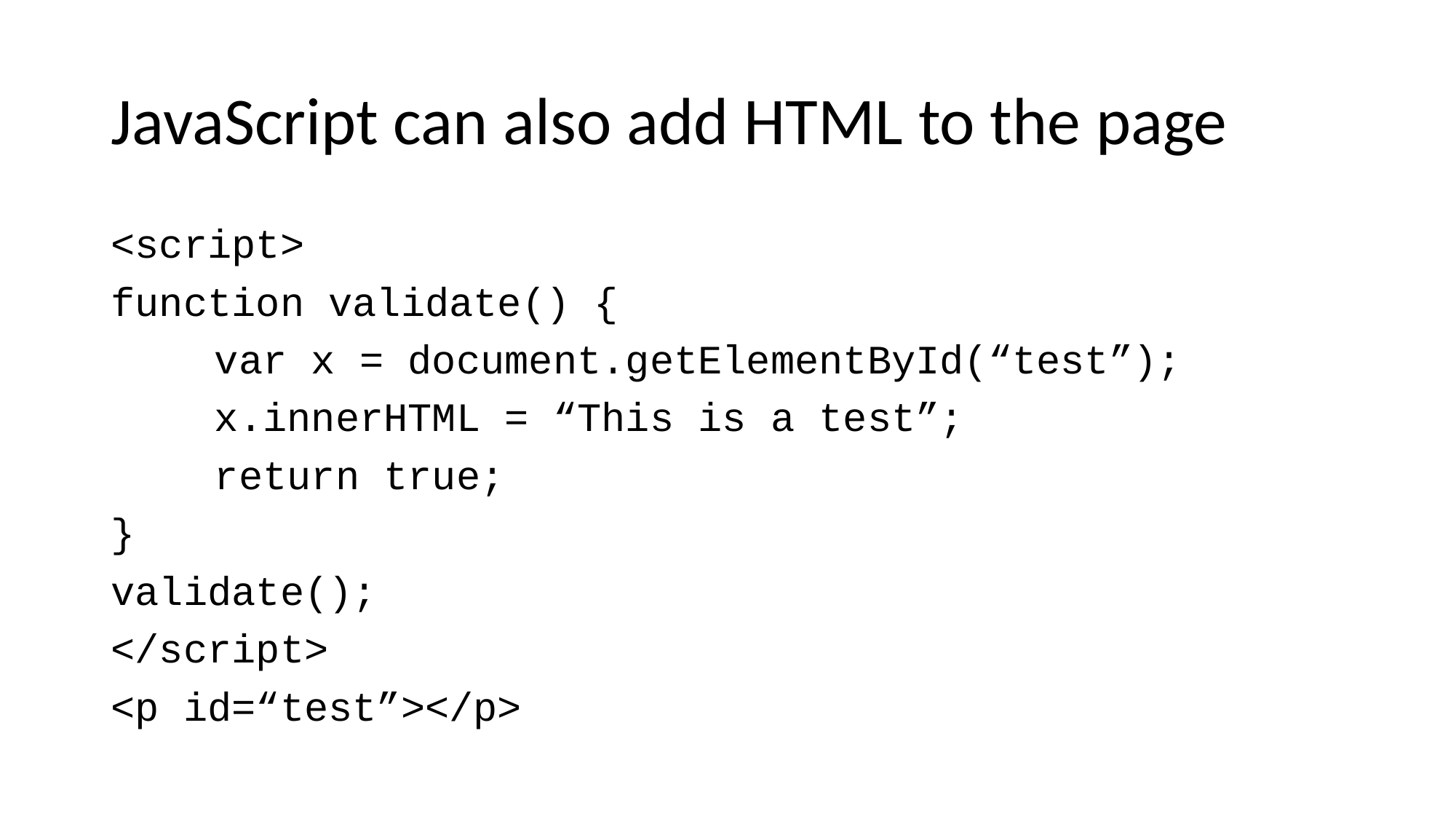

# JavaScript can also add HTML to the page
<script>
function validate() {
	var x = document.getElementById(“test”);
	x.innerHTML = “This is a test”;
	return true;
}
validate();
</script>
<p id=“test”></p>